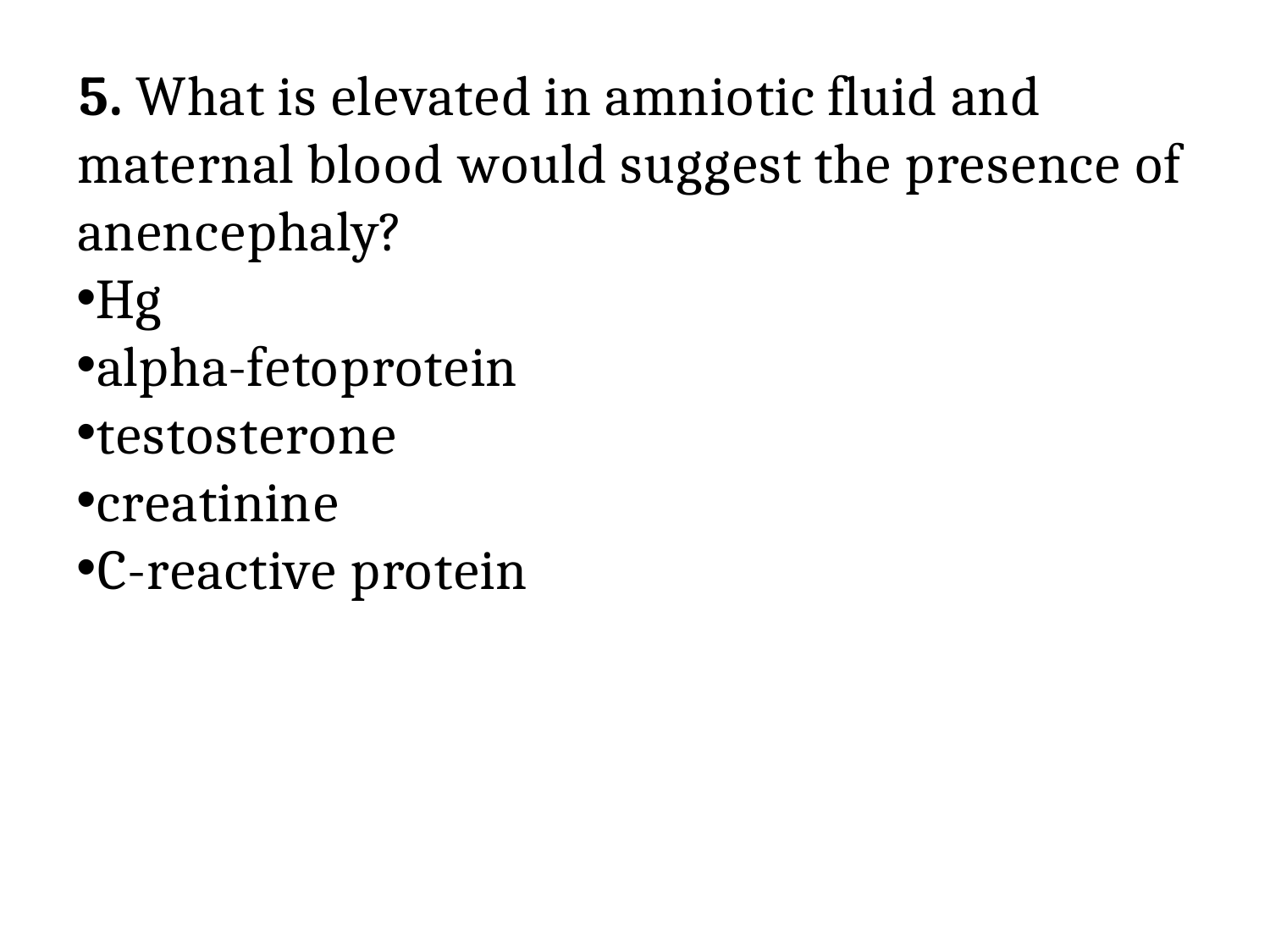

5. What is elevated in amniotic fluid and maternal blood would suggest the presence of anencephaly?
Hg
alpha-fetoprotein
testosterone
creatinine
C-reactive protein